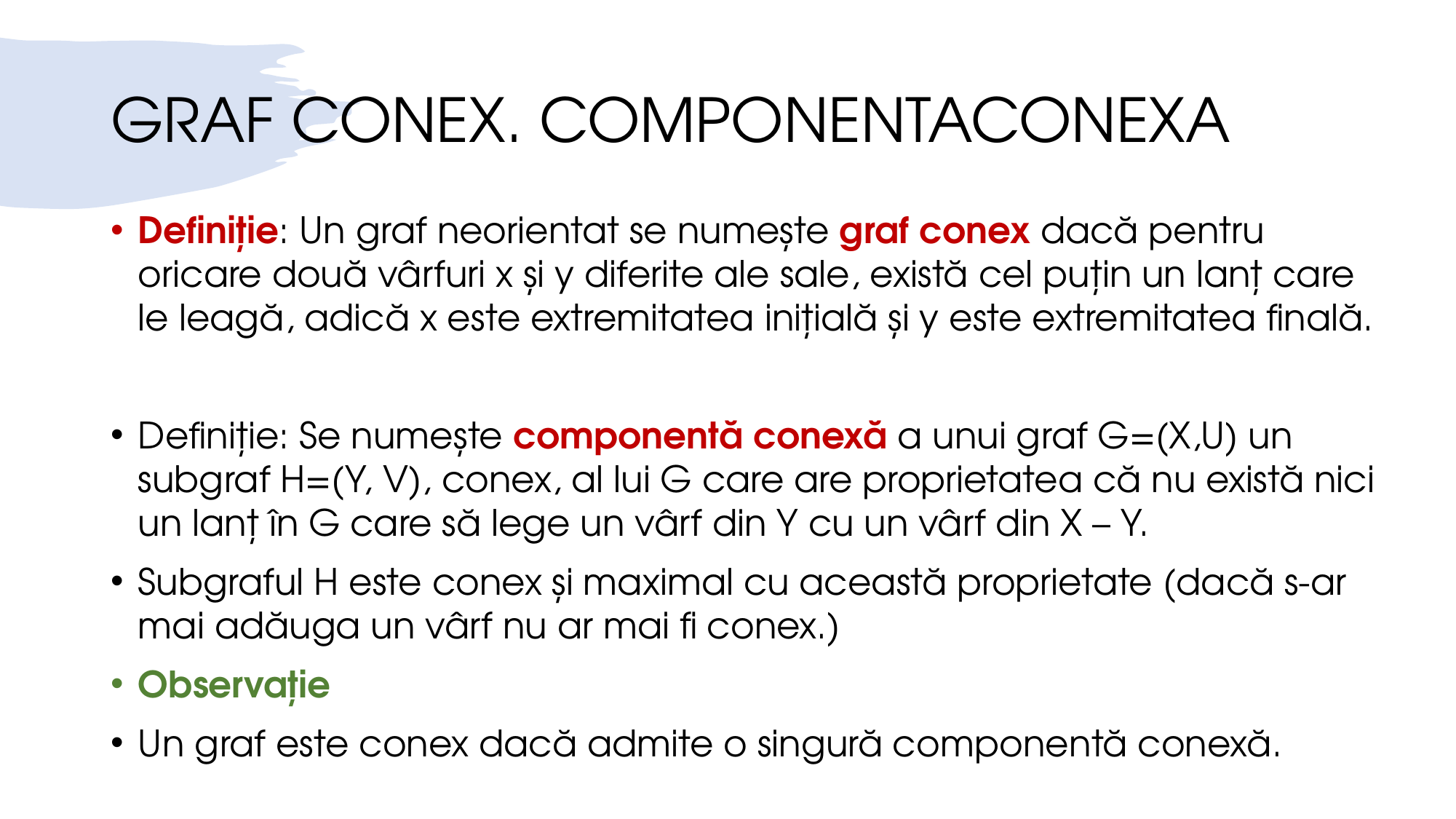

# GRAF CONEX. COMPONENTACONEXA
Definiție: Un graf neorientat se numește graf conex dacă pentru oricare două vârfuri x și y diferite ale sale, există cel puțin un lanț care le leagă, adică x este extremitatea inițială și y este extremitatea finală.

Definiție: Se numește componentă conexă a unui graf G=(X,U) un subgraf H=(Y, V), conex, al lui G care are proprietatea că nu există nici un lanț în G care să lege un vârf din Y cu un vârf din X – Y.
Subgraful H este conex și maximal cu această proprietate (dacă s-ar mai adăuga un vârf nu ar mai fi conex.)
Observație
Un graf este conex dacă admite o singură componentă conexă.